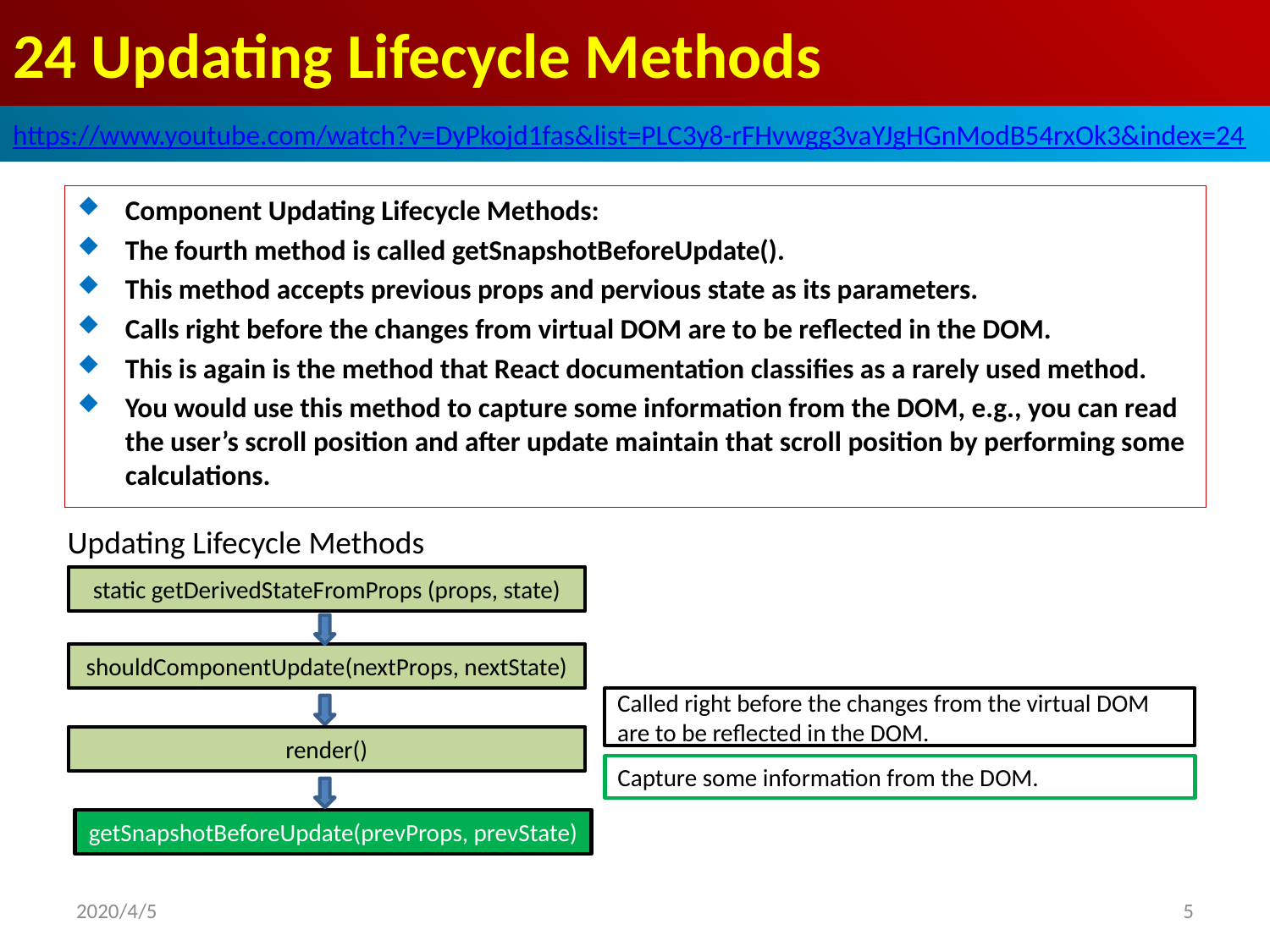

# 24 Updating Lifecycle Methods
https://www.youtube.com/watch?v=DyPkojd1fas&list=PLC3y8-rFHvwgg3vaYJgHGnModB54rxOk3&index=24
Component Updating Lifecycle Methods:
The fourth method is called getSnapshotBeforeUpdate().
This method accepts previous props and pervious state as its parameters.
Calls right before the changes from virtual DOM are to be reflected in the DOM.
This is again is the method that React documentation classifies as a rarely used method.
You would use this method to capture some information from the DOM, e.g., you can read the user’s scroll position and after update maintain that scroll position by performing some calculations.
Updating Lifecycle Methods
static getDerivedStateFromProps (props, state)

shouldComponentUpdate(nextProps, nextState)
Called right before the changes from the virtual DOM are to be reflected in the DOM.

render()
Capture some information from the DOM.

getSnapshotBeforeUpdate(prevProps, prevState)
2020/4/5
5